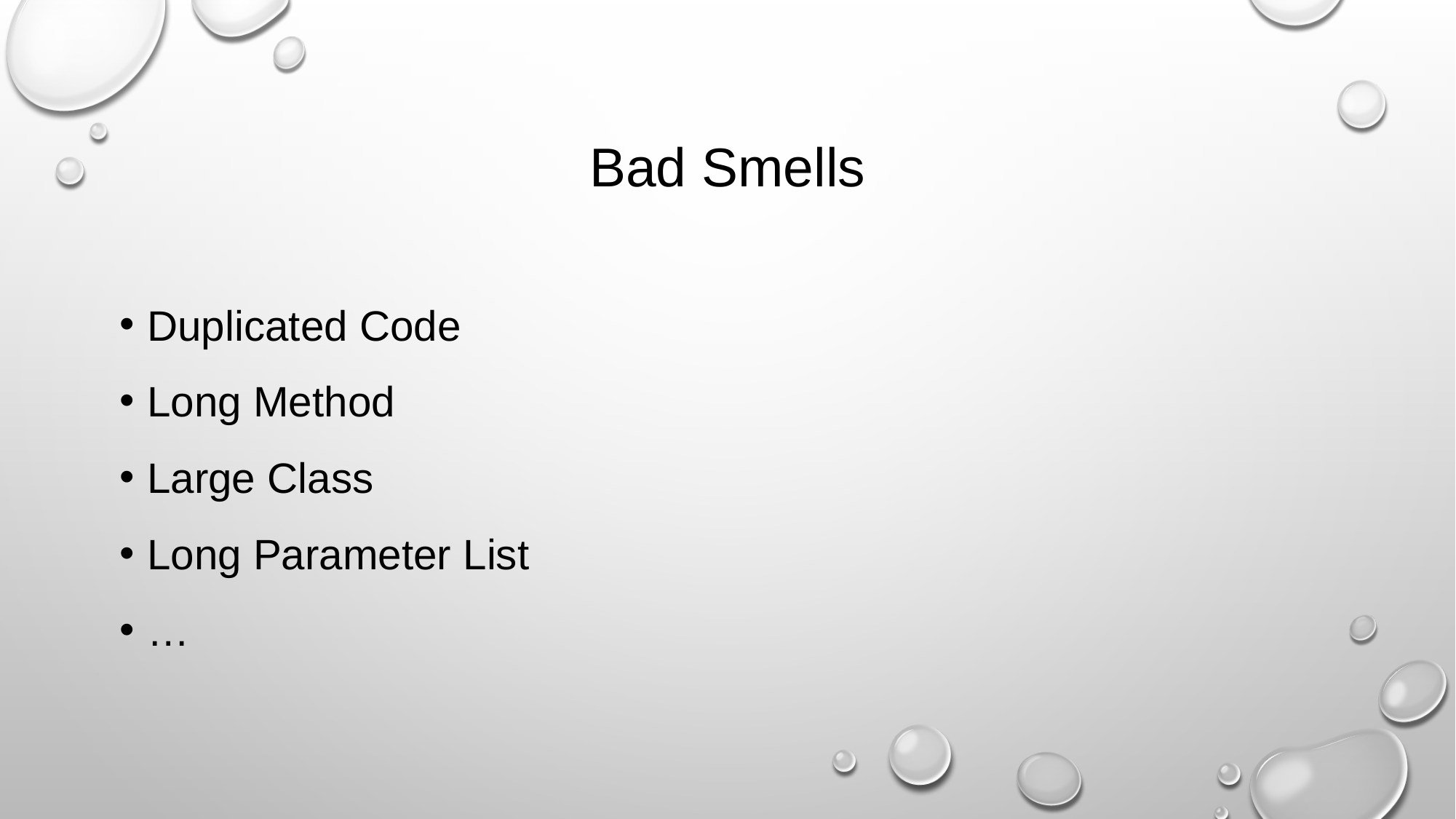

# Bad Smells
Duplicated Code
Long Method
Large Class
Long Parameter List
…